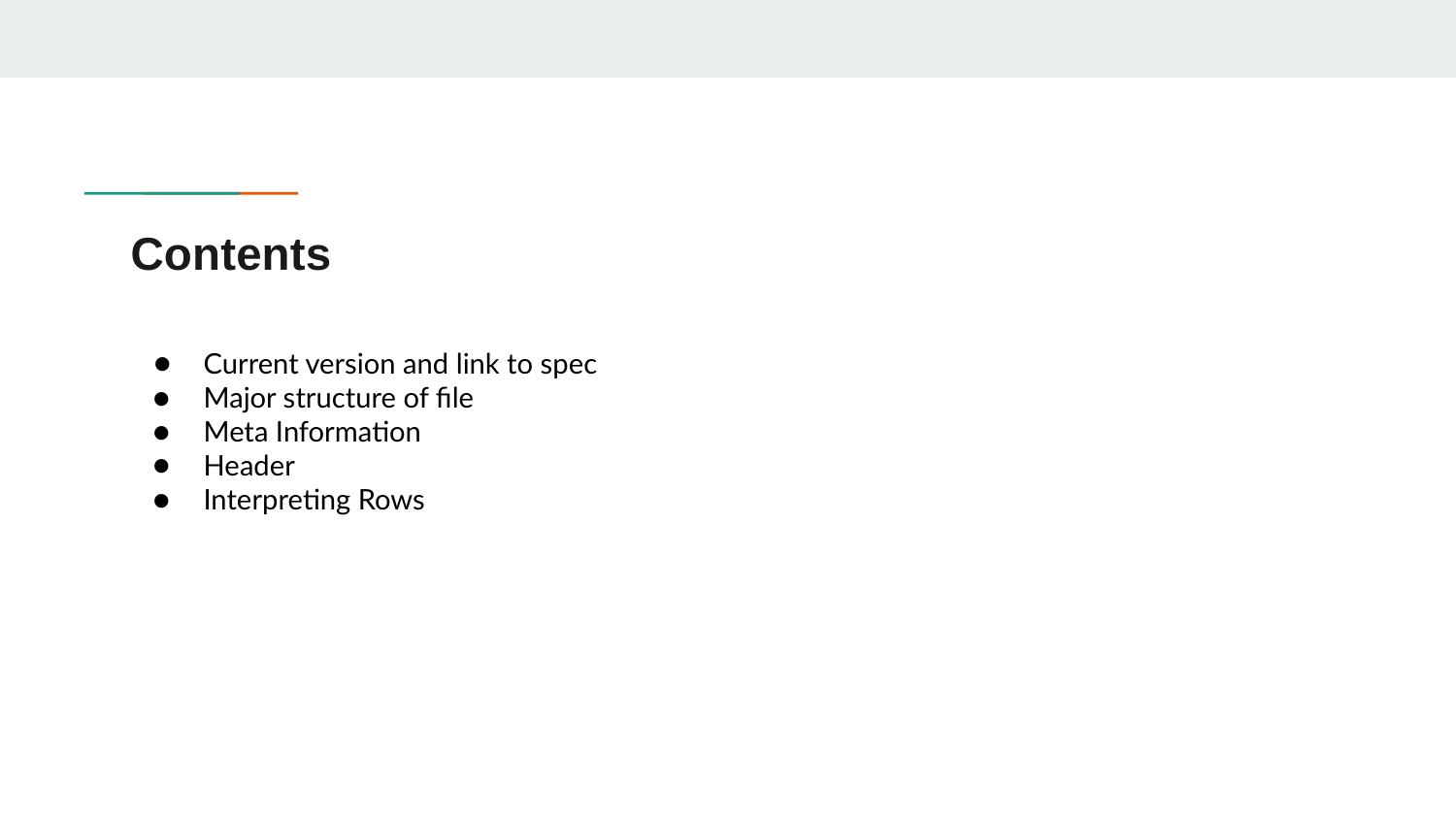

# Contents
Current version and link to spec
Major structure of file
Meta Information
Header
Interpreting Rows